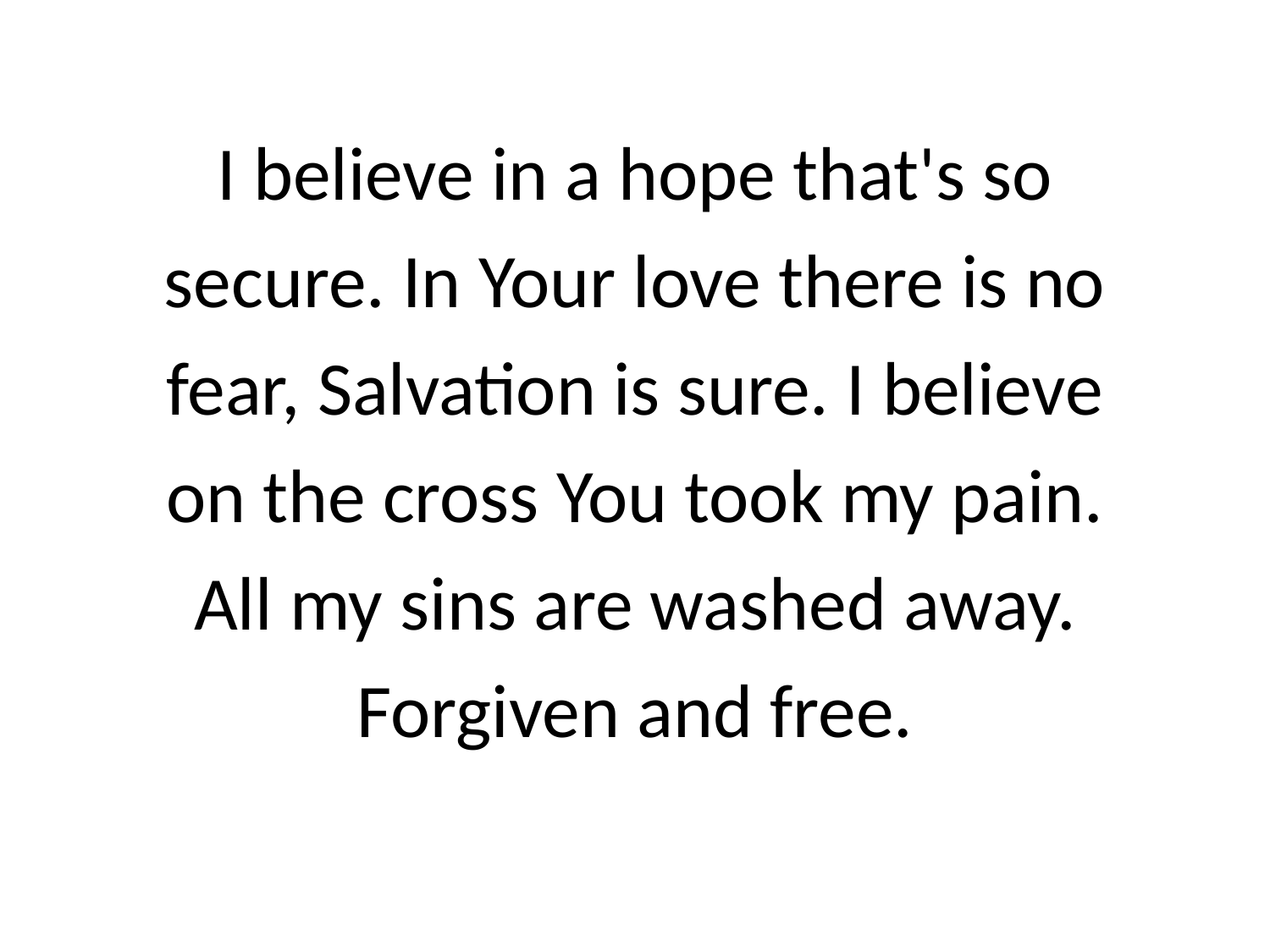

I believe in a hope that's so secure. In Your love there is no fear, Salvation is sure. I believe on the cross You took my pain. All my sins are washed away. Forgiven and free.